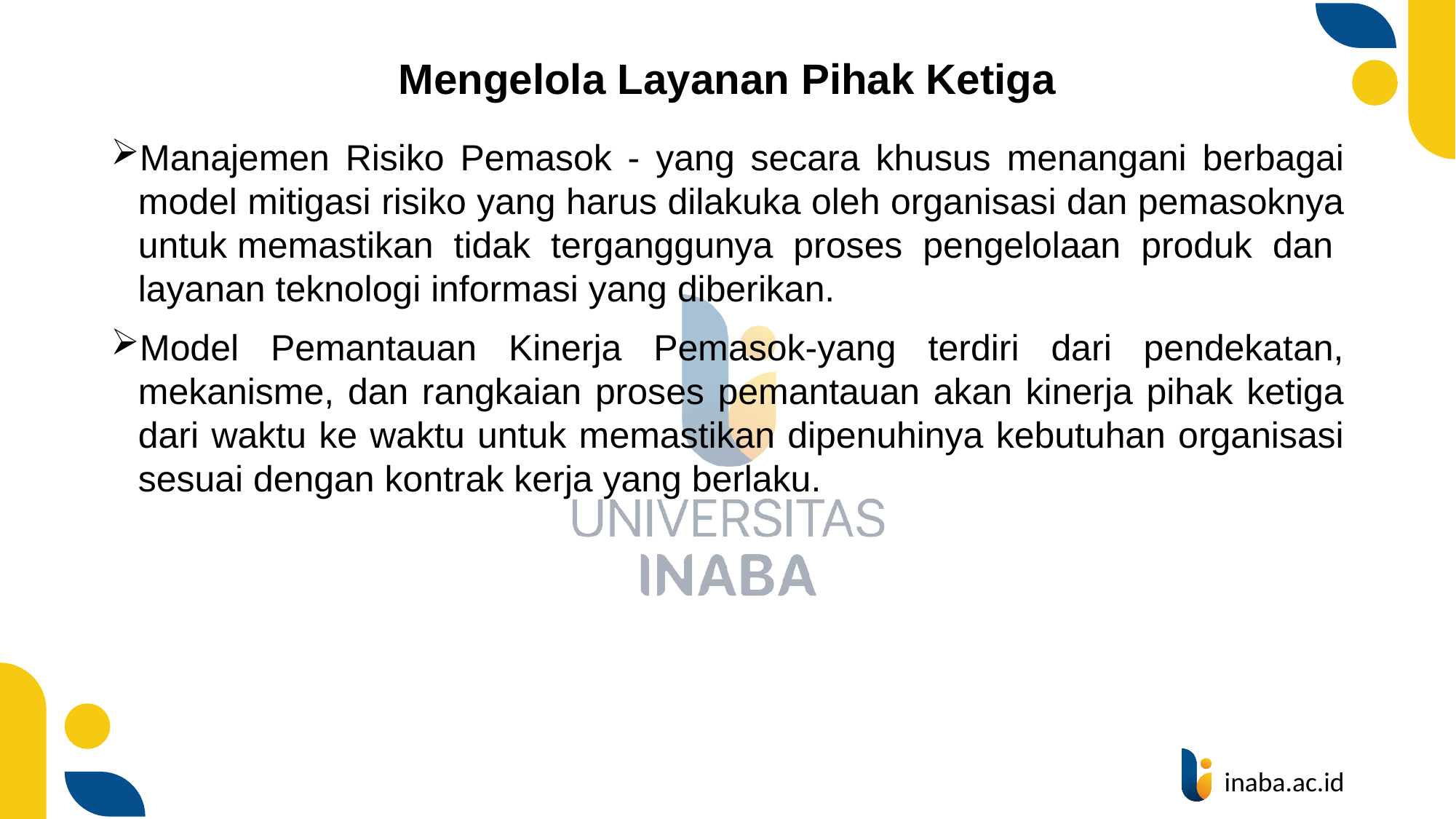

# Mengelola Layanan Pihak Ketiga
Manajemen Risiko Pemasok - yang secara khusus menangani berbagai model mitigasi risiko yang harus dilakuka oleh organisasi dan pemasoknya untuk memastikan  tidak  terganggunya  proses  pengelolaan  produk  dan  layanan teknologi informasi yang diberikan.
Model Pemantauan Kinerja Pemasok-yang terdiri dari pendekatan, mekanisme, dan rangkaian proses pemantauan akan kinerja pihak ketiga dari waktu ke waktu untuk memastikan dipenuhinya kebutuhan organisasi sesuai dengan kontrak kerja yang berlaku.